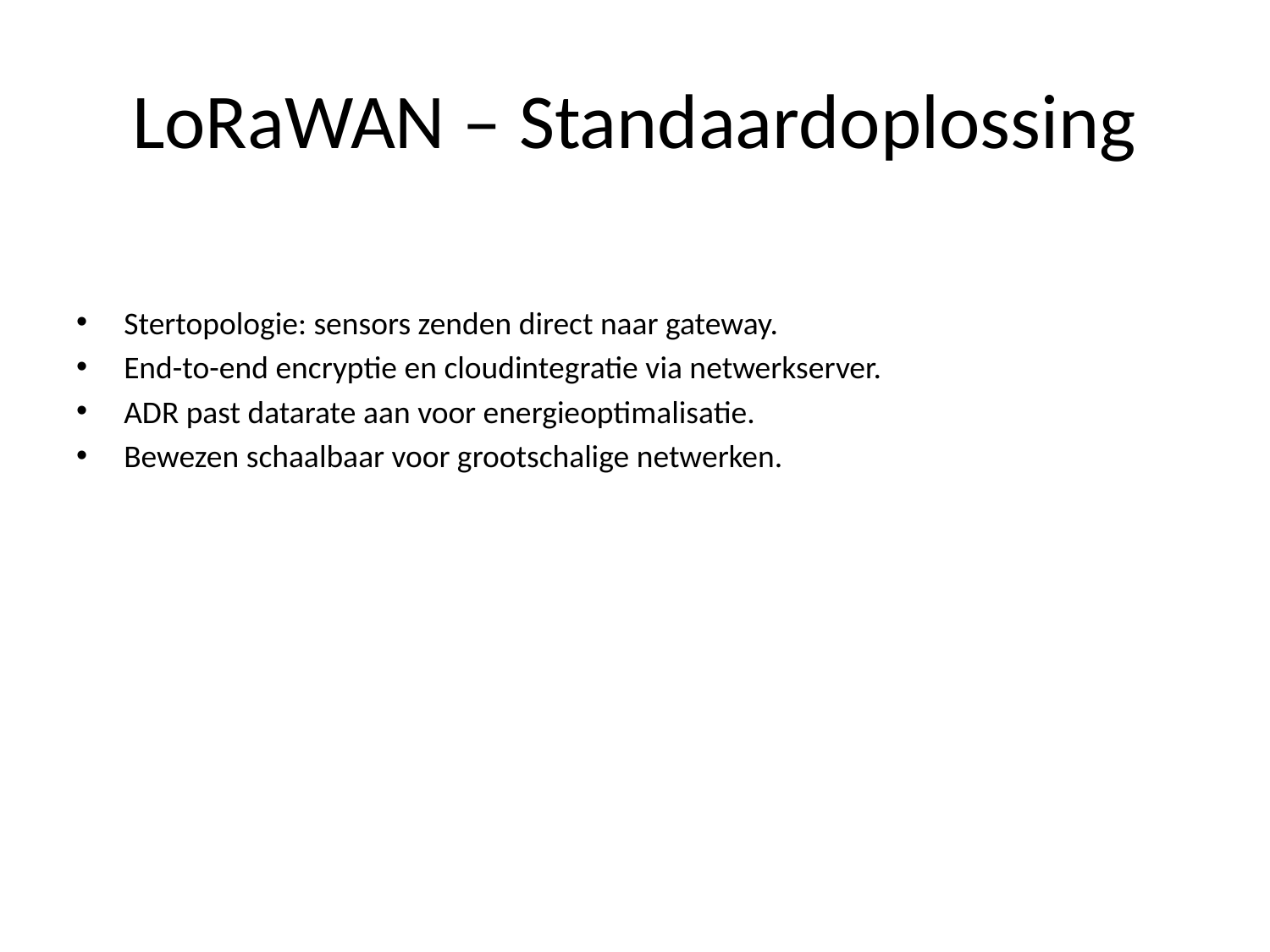

# LoRaWAN – Standaardoplossing

Stertopologie: sensors zenden direct naar gateway.
End-to-end encryptie en cloudintegratie via netwerkserver.
ADR past datarate aan voor energieoptimalisatie.
Bewezen schaalbaar voor grootschalige netwerken.